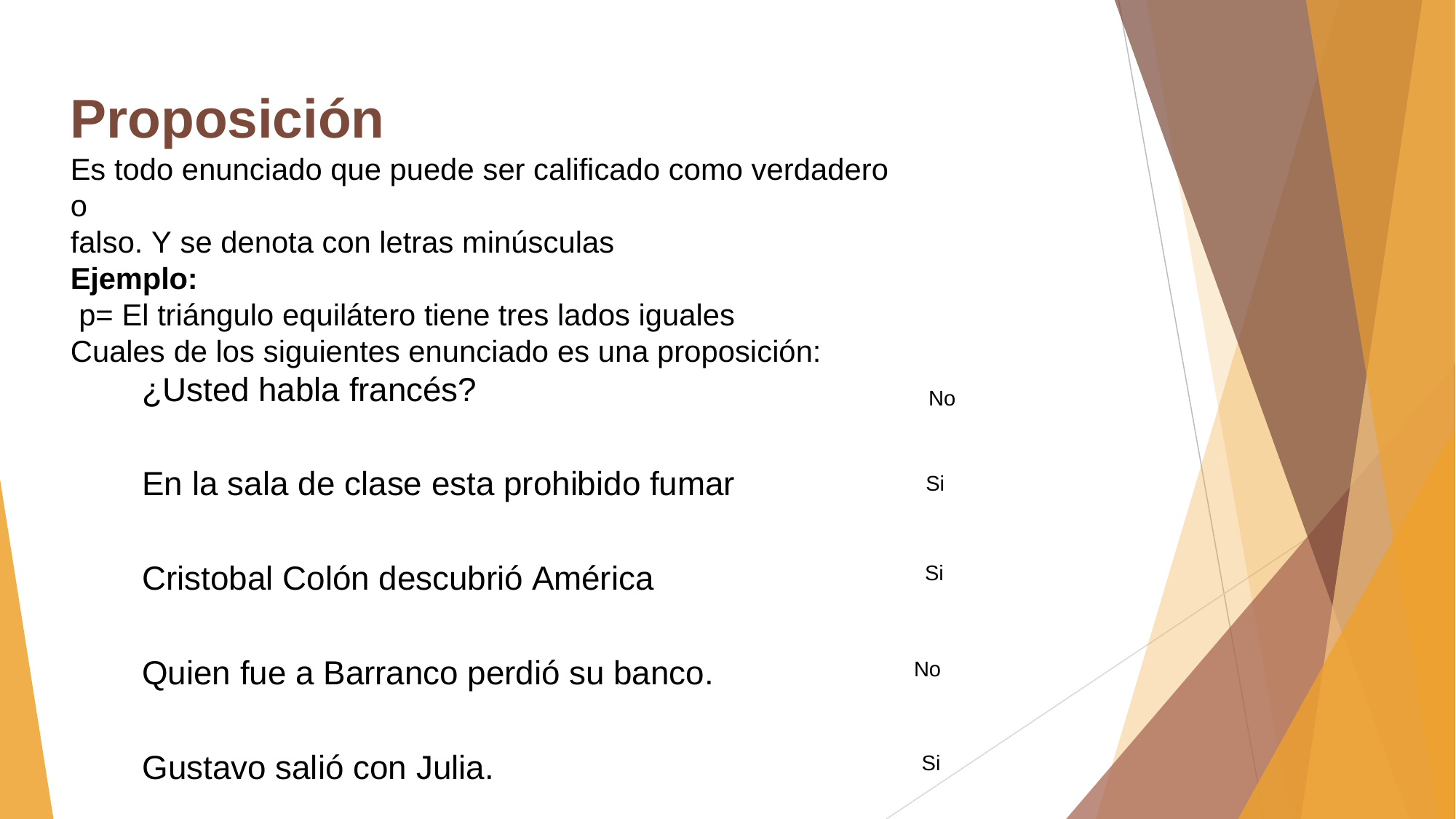

# Proposición
Es todo enunciado que puede ser calificado como verdadero o
falso. Y se denota con letras minúsculas
Ejemplo:
p= El triángulo equilátero tiene tres lados iguales
Cuales de los siguientes enunciado es una proposición:
¿Usted habla francés?
No
En la sala de clase esta prohibido fumar
Si
Cristobal Colón descubrió América
Si
Quien fue a Barranco perdió su banco.
No
Gustavo salió con Julia.
Si